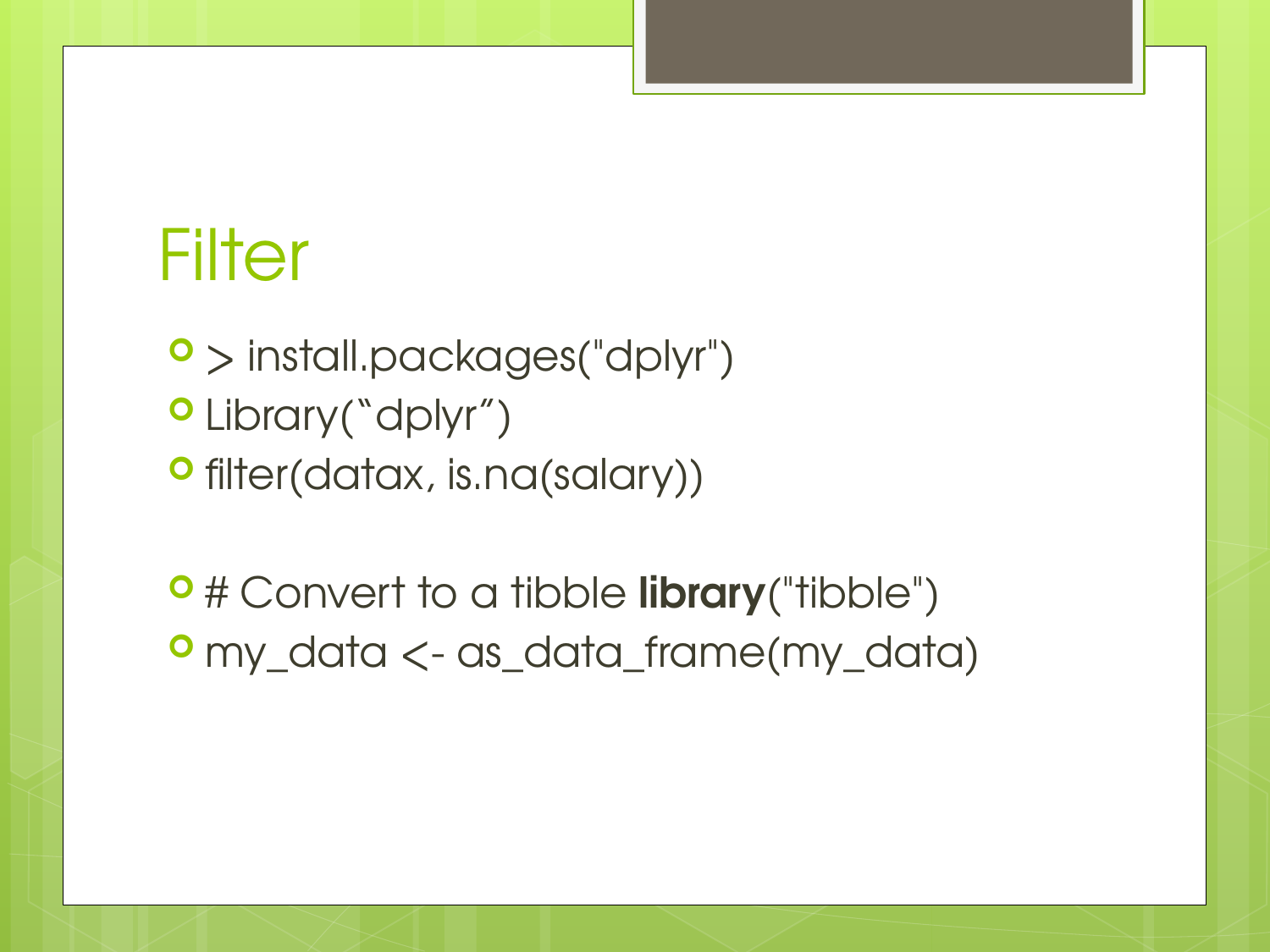

# Filter
> install.packages("dplyr")
Library(“dplyr”)
filter(datax, is.na(salary))

# Convert to a tibble library("tibble")
my_data <- as_data_frame(my_data)